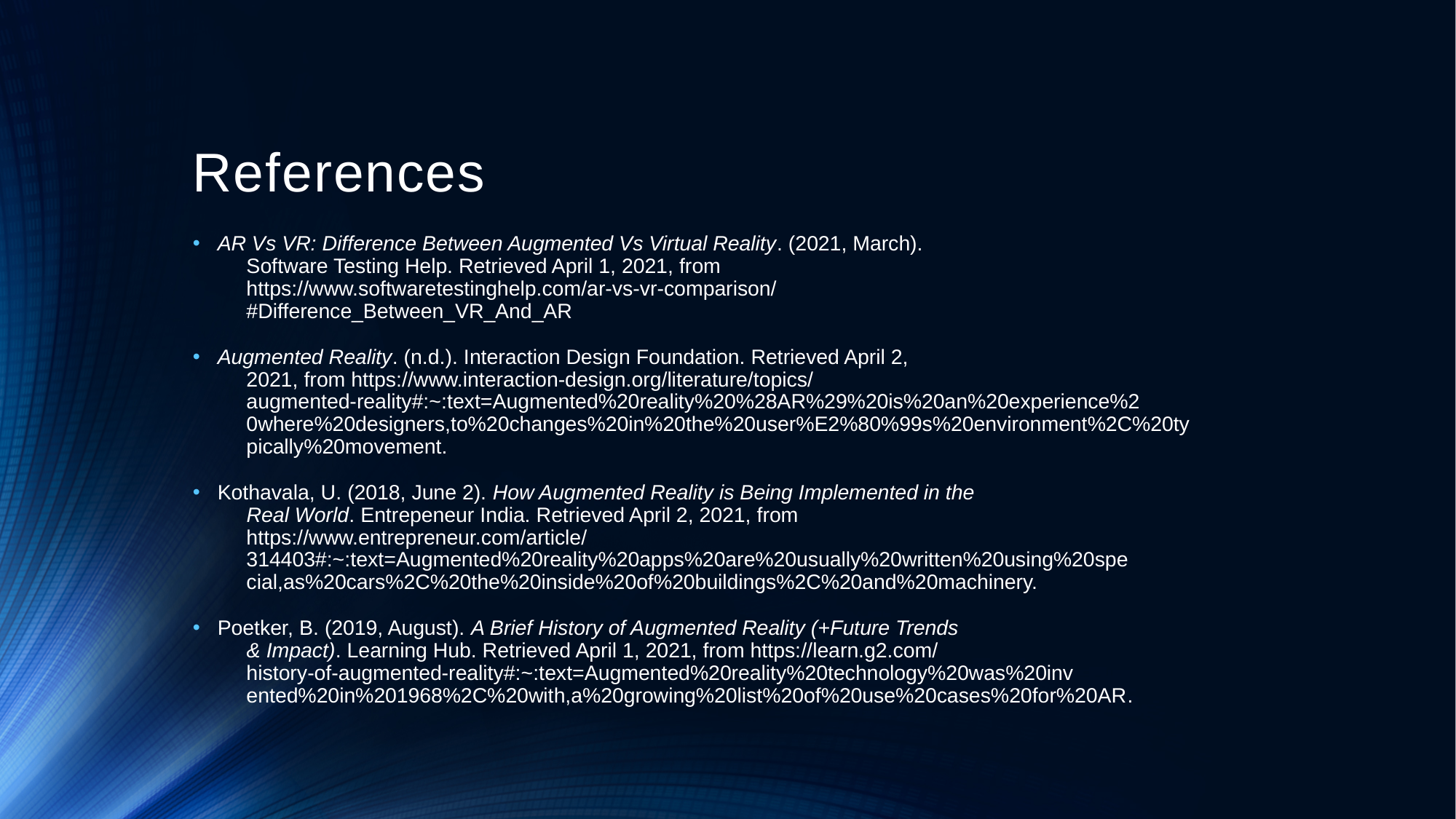

# References
AR Vs VR: Difference Between Augmented Vs Virtual Reality. (2021, March).
     Software Testing Help. Retrieved April 1, 2021, from
     https://www.softwaretestinghelp.com/ar-vs-vr-comparison/
     #Difference_Between_VR_And_AR
Augmented Reality. (n.d.). Interaction Design Foundation. Retrieved April 2,
     2021, from https://www.interaction-design.org/literature/topics/
     augmented-reality#:~:text=Augmented%20reality%20%28AR%29%20is%20an%20experience%2
     0where%20designers,to%20changes%20in%20the%20user%E2%80%99s%20environment%2C%20ty
     pically%20movement.
Kothavala, U. (2018, June 2). How Augmented Reality is Being Implemented in the
     Real World. Entrepeneur India. Retrieved April 2, 2021, from
     https://www.entrepreneur.com/article/
     314403#:~:text=Augmented%20reality%20apps%20are%20usually%20written%20using%20spe
     cial,as%20cars%2C%20the%20inside%20of%20buildings%2C%20and%20machinery.
Poetker, B. (2019, August). A Brief History of Augmented Reality (+Future Trends
     & Impact). Learning Hub. Retrieved April 1, 2021, from https://learn.g2.com/
     history-of-augmented-reality#:~:text=Augmented%20reality%20technology%20was%20inv
     ented%20in%201968%2C%20with,a%20growing%20list%20of%20use%20cases%20for%20AR.